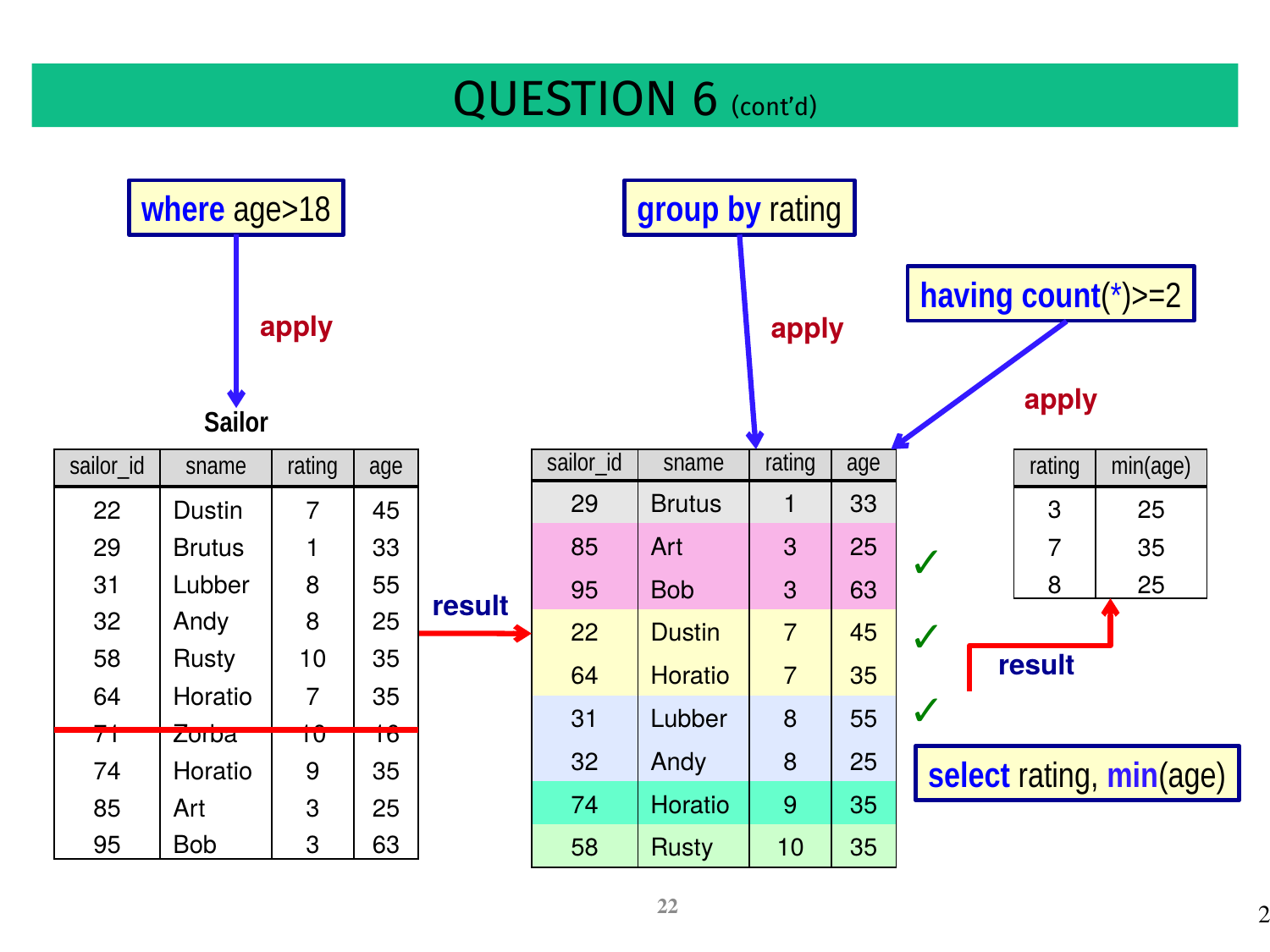

# QUESTION 6 (cont’d)
where age>18
group by rating
apply
apply
having count(*)>=2
apply
| Sailor |  |  |  |
| --- | --- | --- | --- |
| sailor\_id | sname | rating | age |
| 22 | Dustin | 7 | 45 |
| 29 | Brutus | 1 | 33 |
| 31 | Lubber | 8 | 55 |
| 32 | Andy | 8 | 25 |
| 58 | Rusty | 10 | 35 |
| 64 | Horatio | 7 | 35 |
| 71 | Zorba | 10 | 16 |
| 74 | Horatio | 9 | 35 |
| 85 | Art | 3 | 25 |
| 95 | Bob | 3 | 63 |
| sailor\_id | sname | rating | age |
| --- | --- | --- | --- |
| 22 | Dustin | 7 | 45 |
| 29 | Brutus | 1 | 33 |
| 31 | Lubber | 8 | 55 |
| 32 | Andy | 8 | 25 |
| 58 | Rusty | 10 | 35 |
| 64 | Horatio | 7 | 35 |
| 74 | Horatio | 9 | 35 |
| 85 | Art | 3 | 25 |
| 95 | Bob | 3 | 63 |
| sailor\_id | sname | rating | age |
| --- | --- | --- | --- |
| 29 | Brutus | 1 | 33 |
| 85 | Art | 3 | 25 |
| 95 | Bob | 3 | 63 |
| 22 | Dustin | 7 | 45 |
| 64 | Horatio | 7 | 35 |
| 31 | Lubber | 8 | 55 |
| 32 | Andy | 8 | 25 |
| 74 | Horatio | 9 | 35 |
| 58 | Rusty | 10 | 35 |
| rating | min(age) |
| --- | --- |
| 3 | 25 |
| 7 | 35 |
| 8 | 25 |
✓
result
result
✓
✓
select rating, min(age)
22